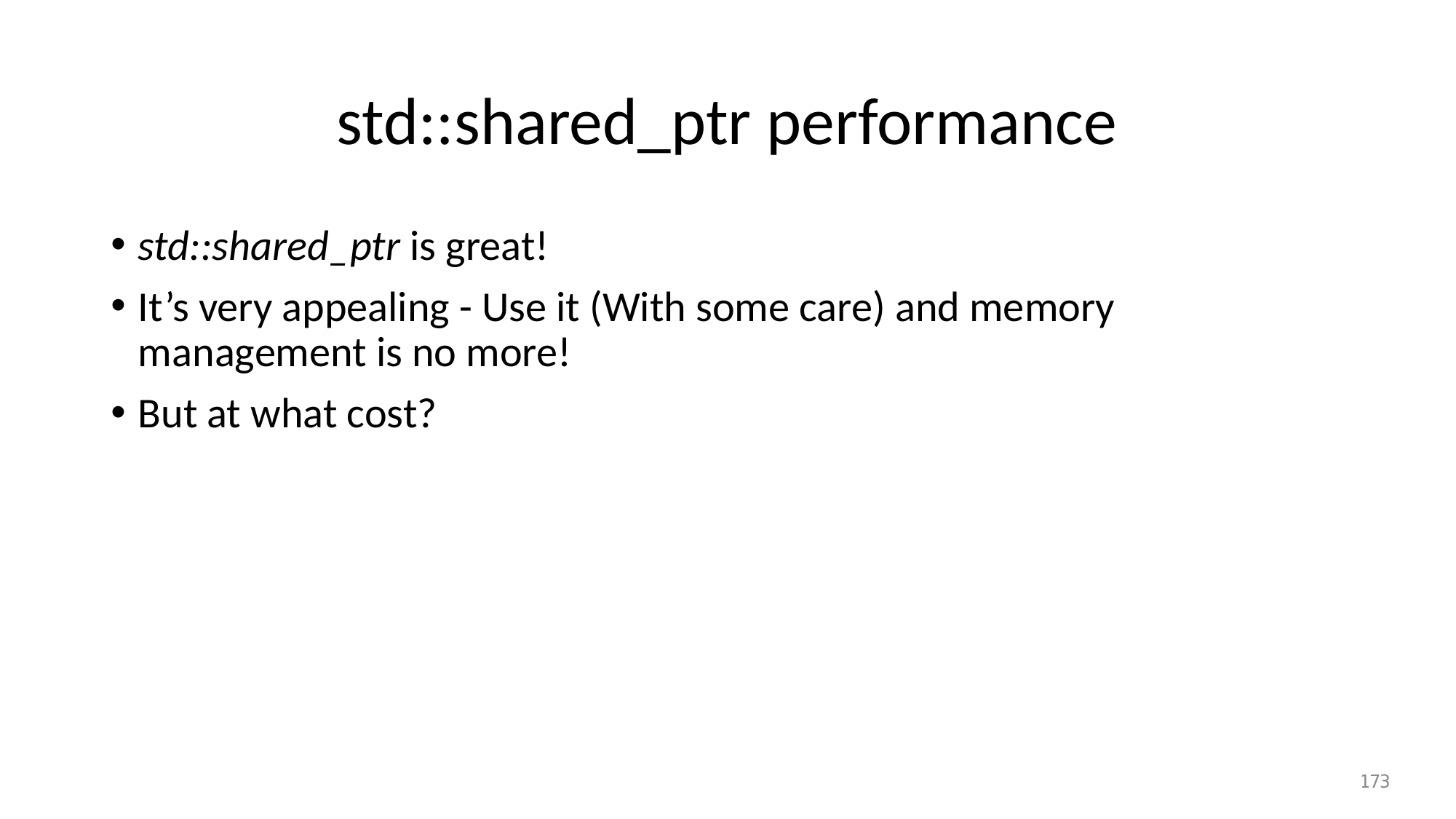

# std::shared_ptr performance
std::shared_ptr is great!
It’s very appealing - Use it (With some care) and memory management is no more!
But at what cost?
173